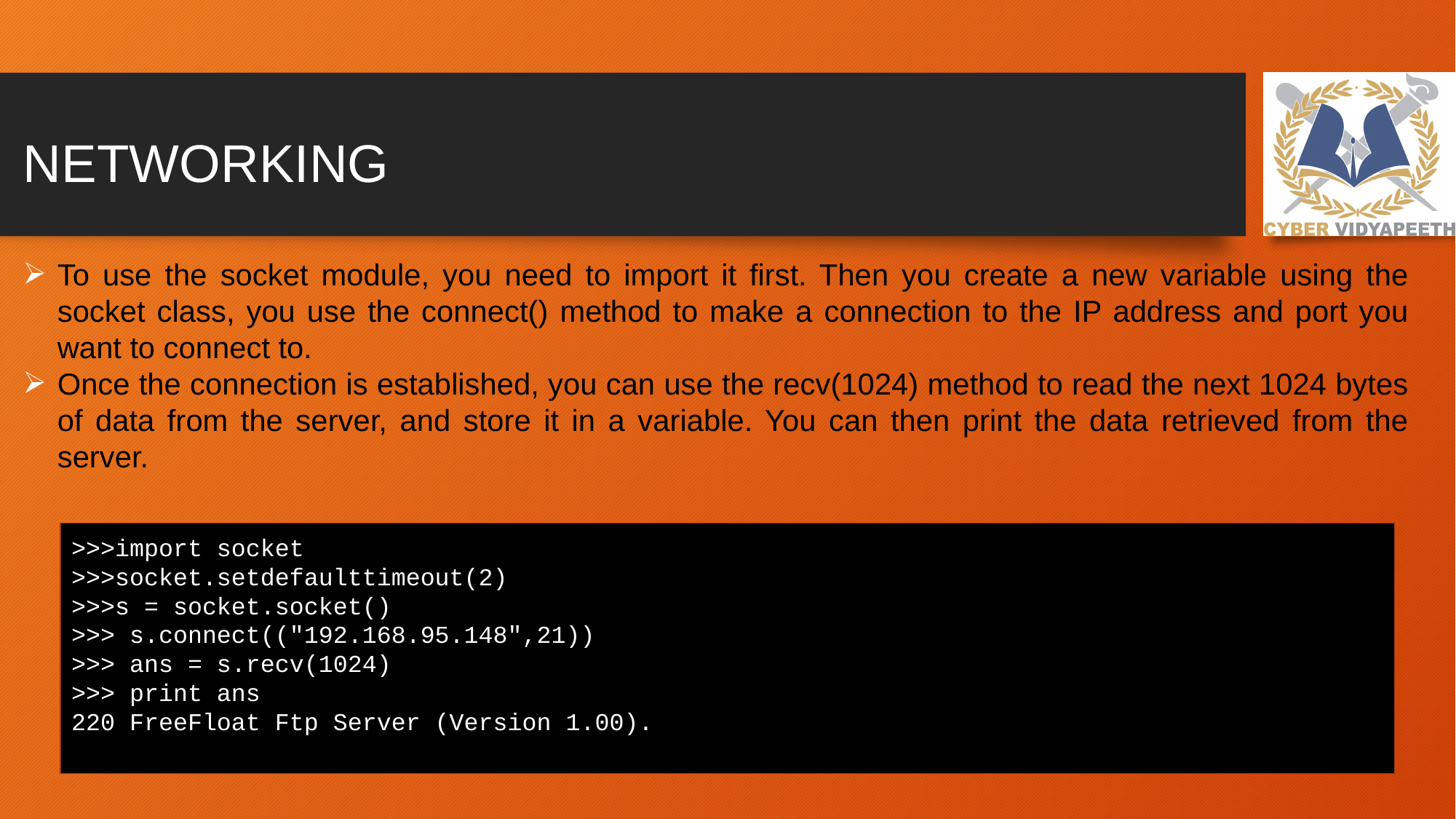

# NETWORKING
To use the socket module, you need to import it first. Then you create a new variable using the socket class, you use the connect() method to make a connection to the IP address and port you want to connect to.
Once the connection is established, you can use the recv(1024) method to read the next 1024 bytes of data from the server, and store it in a variable. You can then print the data retrieved from the server.
>>>import socket
>>>socket.setdefaulttimeout(2)
>>>s = socket.socket()
>>> s.connect(("192.168.95.148",21))
>>> ans = s.recv(1024)
>>> print ans
220 FreeFloat Ftp Server (Version 1.00).